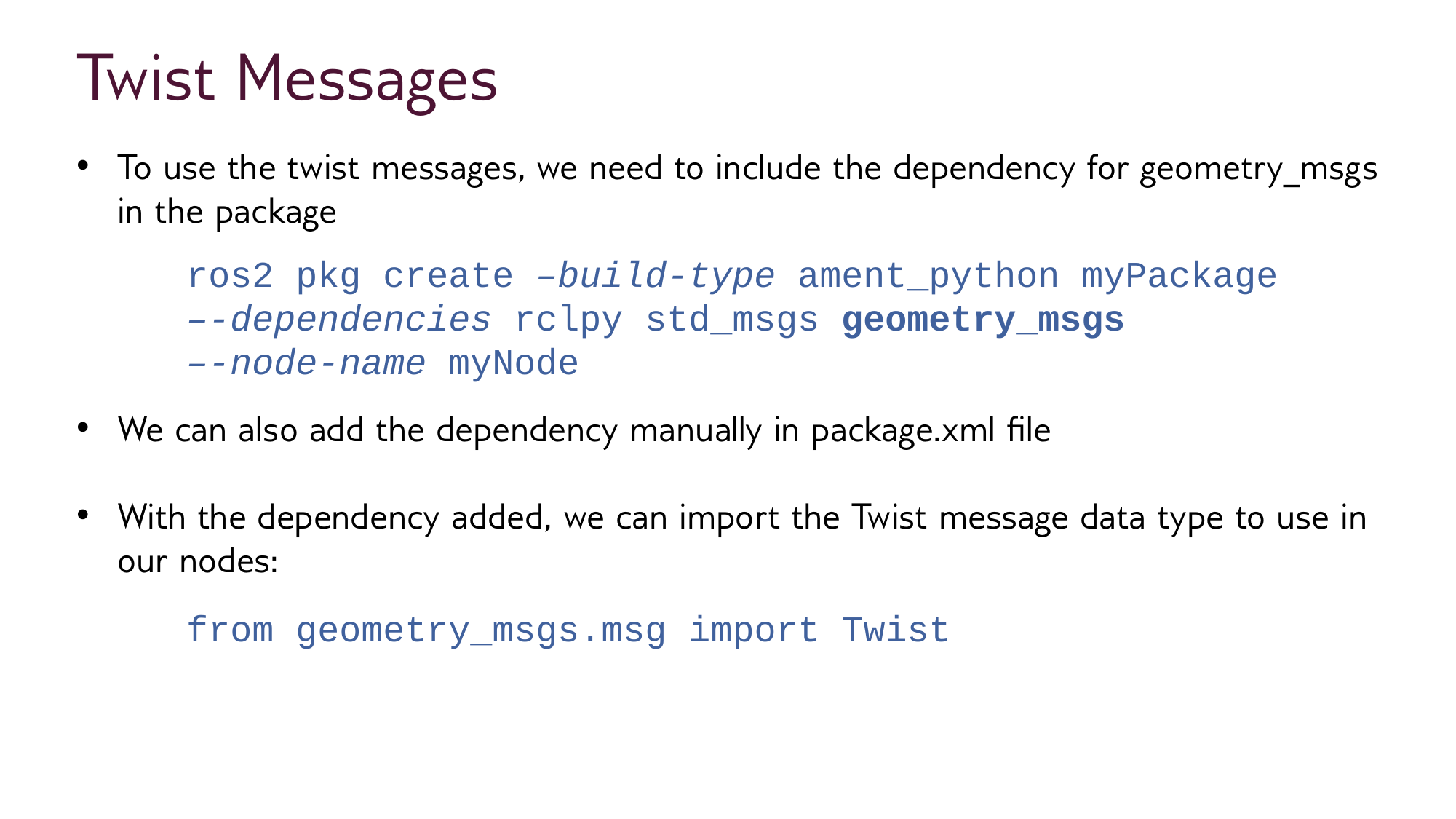

Twist Messages
To use the twist messages, we need to include the dependency for geometry_msgs in the package

We can also add the dependency manually in package.xml file

With the dependency added, we can import the Twist message data type to use in our nodes:

ros2 pkg create –build-type ament_python myPackage
–-dependencies rclpy std_msgs geometry_msgs
–-node-name myNode
from geometry_msgs.msg import Twist